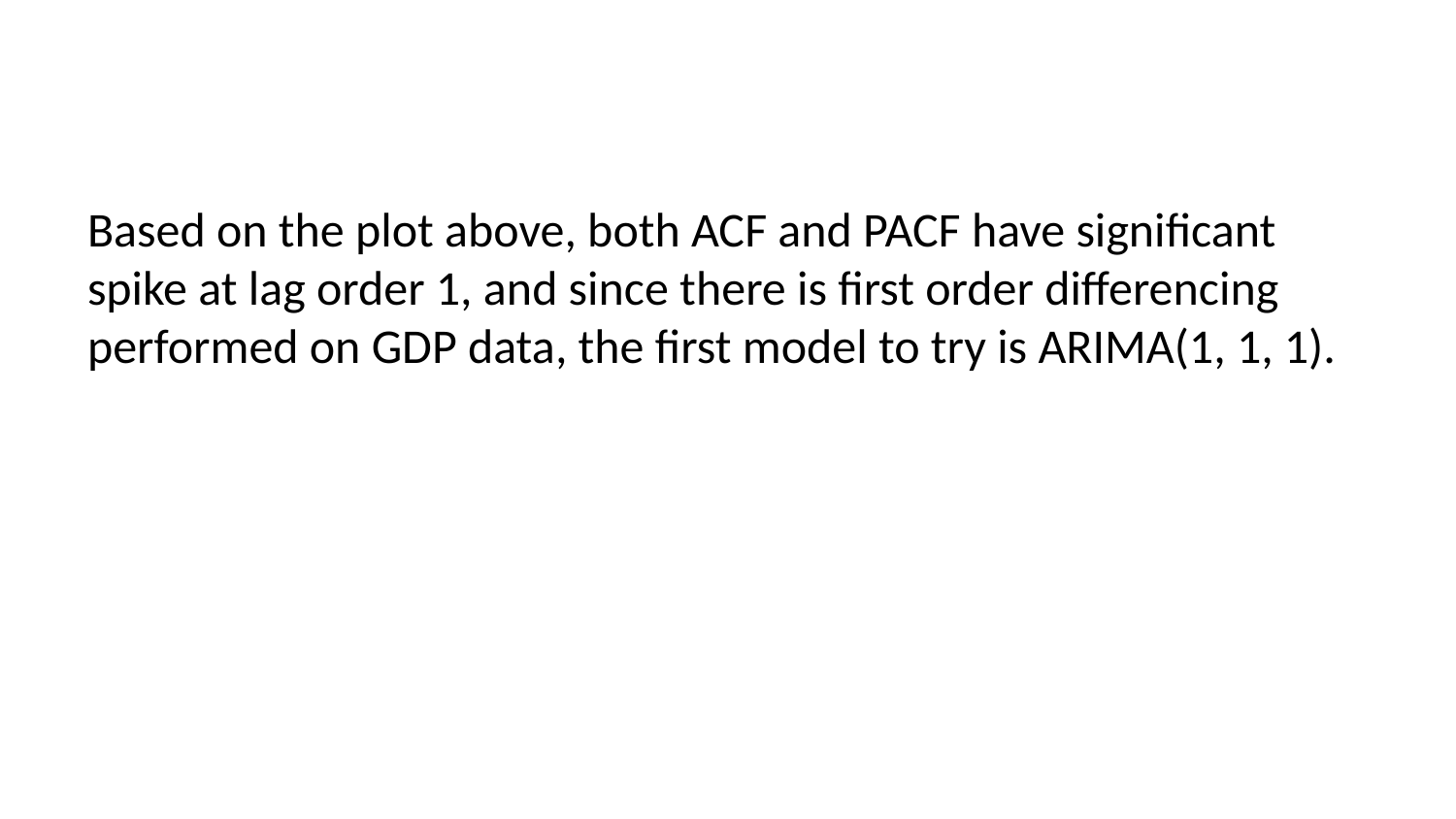

Based on the plot above, both ACF and PACF have significant spike at lag order 1, and since there is first order differencing performed on GDP data, the first model to try is ARIMA(1, 1, 1).